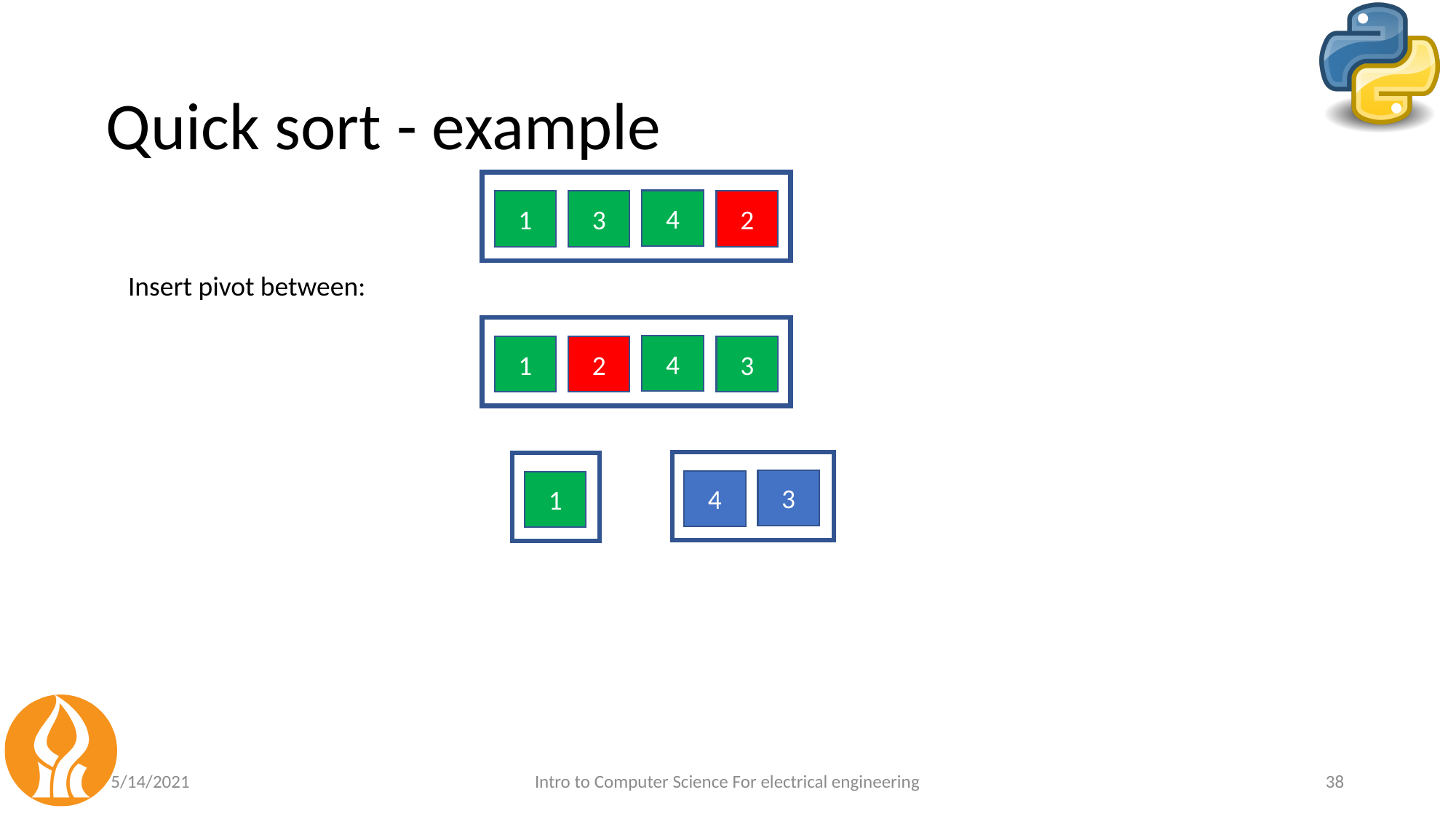

# Quick sort - example

4
1
3
2
Insert pivot between:

4
1
2
3

3
4
1
5/14/2021
Intro to Computer Science For electrical engineering
38